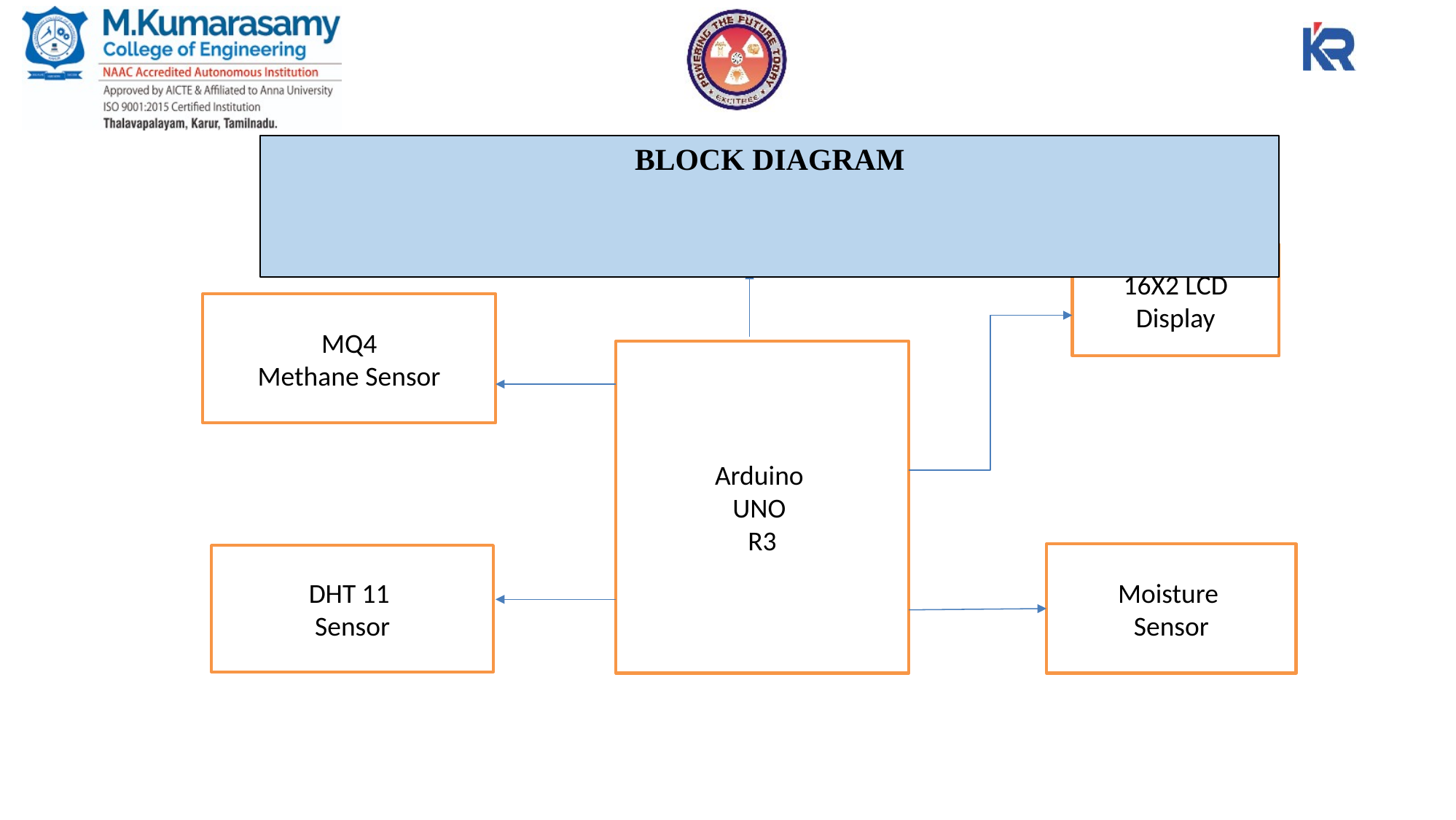

# BLOCK DIAGRAM
Power Supply
16X2 LCD
Display
MQ4
Methane Sensor
Arduino
UNO
R3
Moisture
Sensor
DHT 11
Sensor